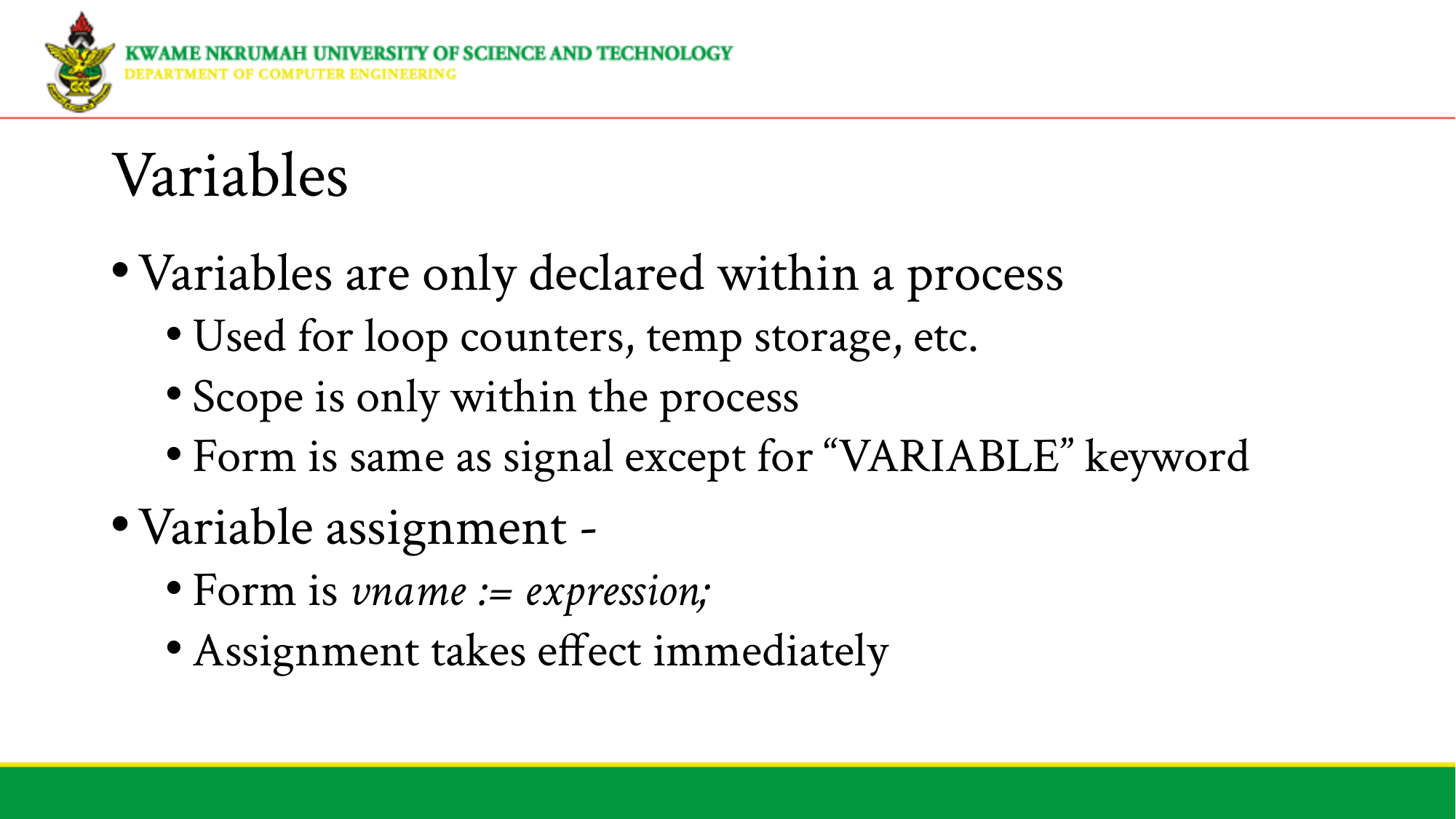

# Variables
Variables are only declared within a process
Used for loop counters, temp storage, etc.
Scope is only within the process
Form is same as signal except for “VARIABLE” keyword
Variable assignment -
Form is vname := expression;
Assignment takes effect immediately